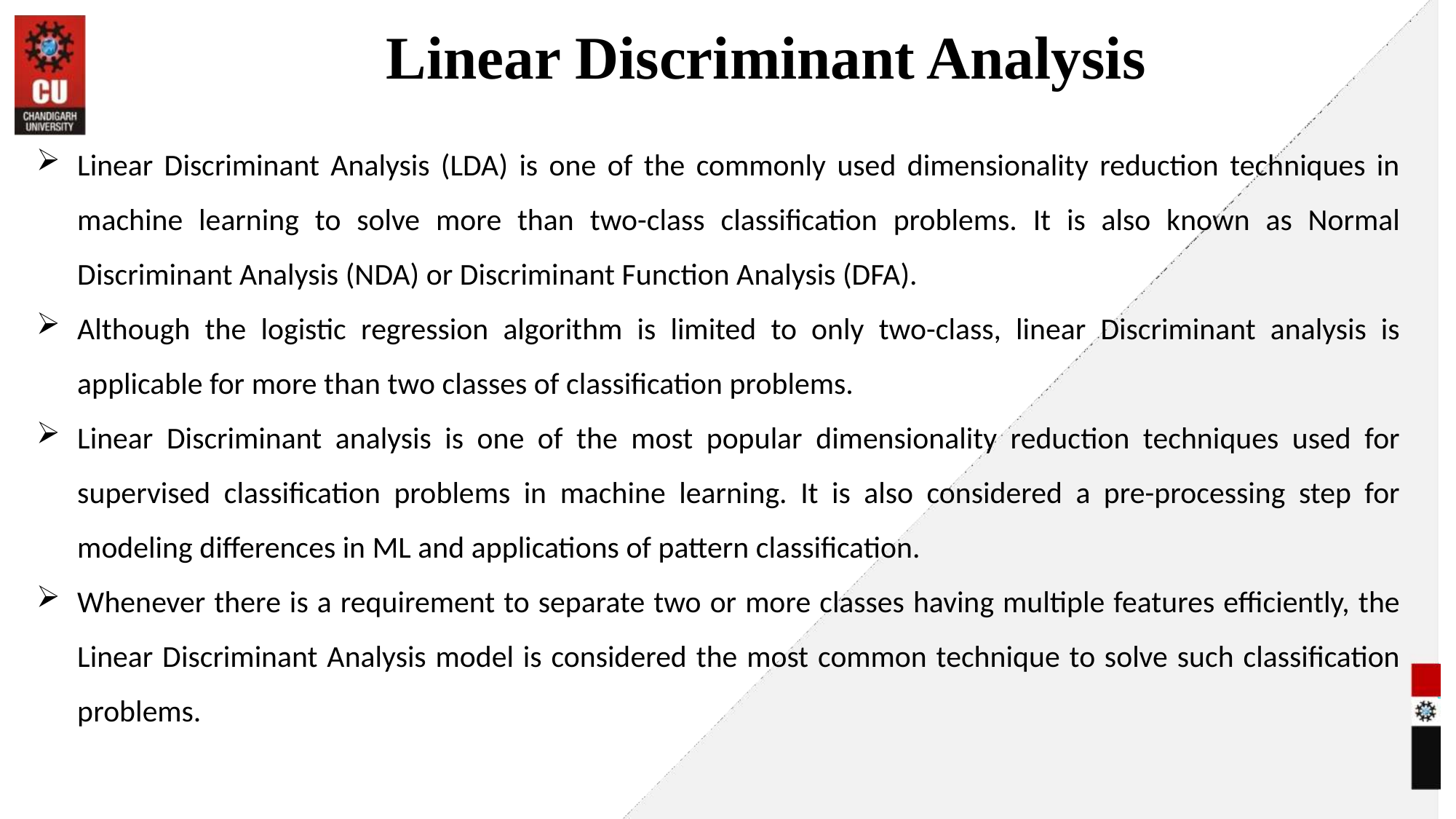

# Linear Discriminant Analysis
Linear Discriminant Analysis (LDA) is one of the commonly used dimensionality reduction techniques in machine learning to solve more than two-class classification problems. It is also known as Normal Discriminant Analysis (NDA) or Discriminant Function Analysis (DFA).
Although the logistic regression algorithm is limited to only two-class, linear Discriminant analysis is applicable for more than two classes of classification problems.
Linear Discriminant analysis is one of the most popular dimensionality reduction techniques used for supervised classification problems in machine learning. It is also considered a pre-processing step for modeling differences in ML and applications of pattern classification.
Whenever there is a requirement to separate two or more classes having multiple features efficiently, the Linear Discriminant Analysis model is considered the most common technique to solve such classification problems.